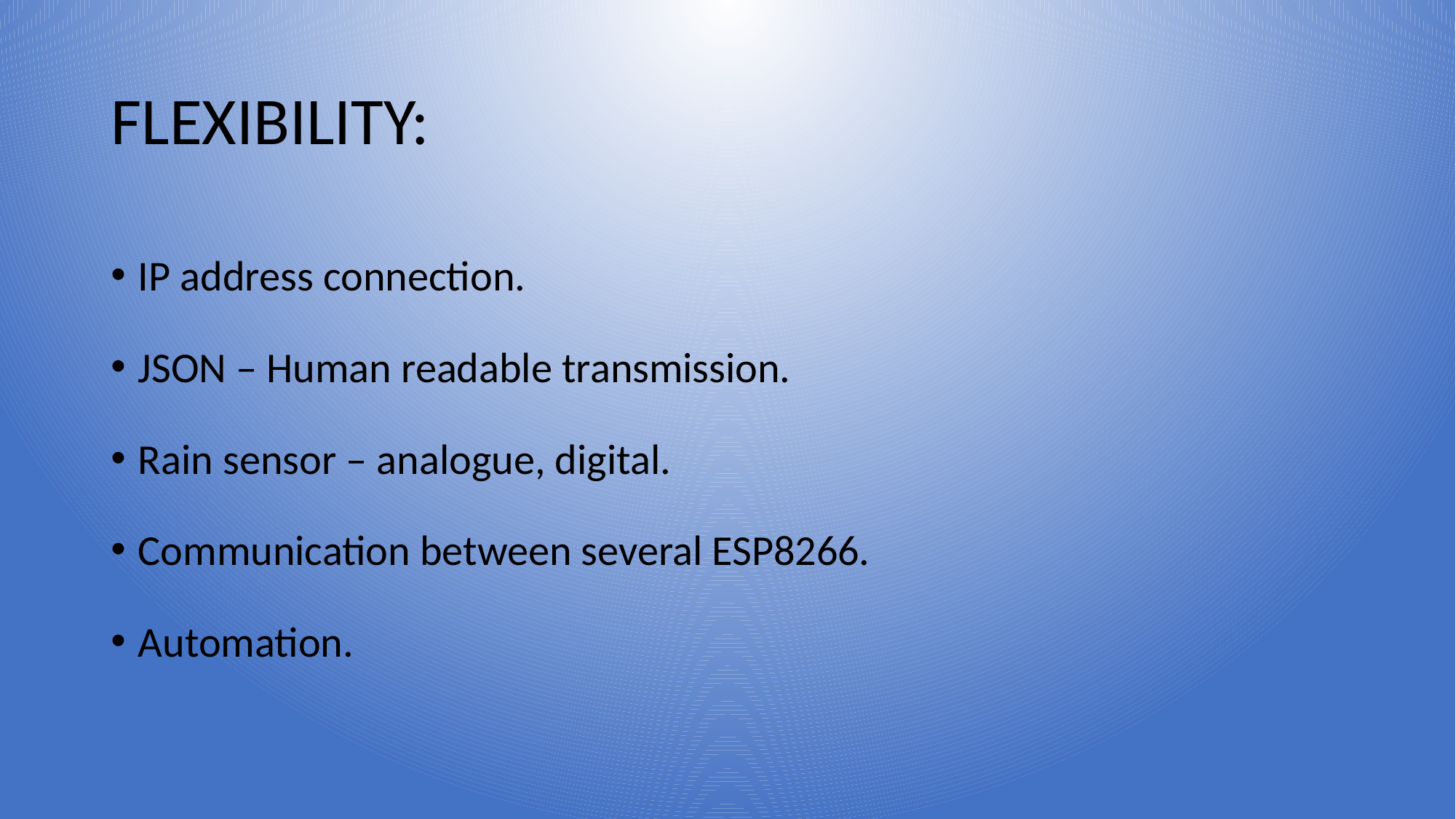

# FLEXIBILITY:
IP address connection.
JSON – Human readable transmission.
Rain sensor – analogue, digital.
Communication between several ESP8266.
Automation.